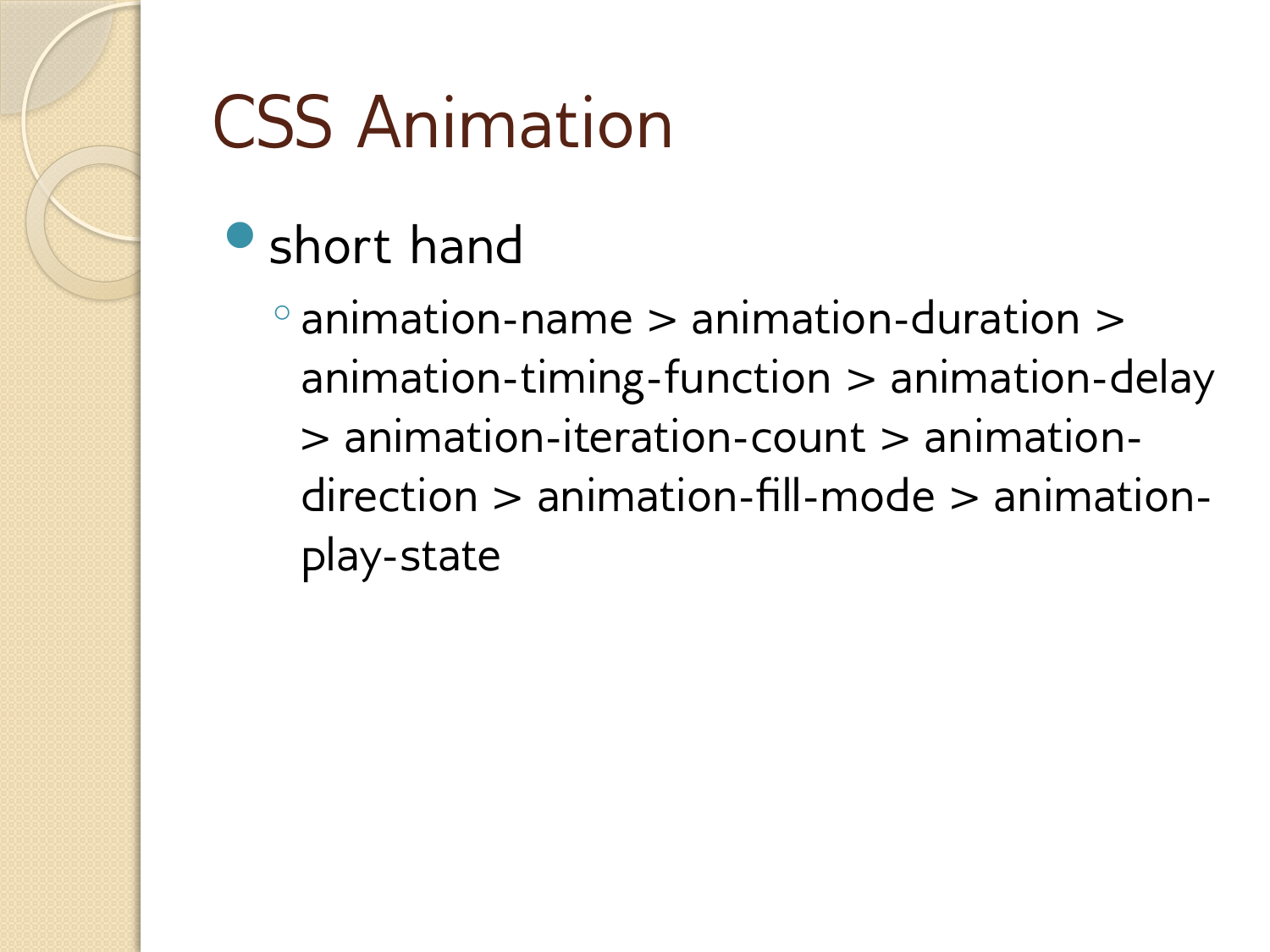

# CSS Animation
short hand
animation-name > animation-duration > animation-timing-function > animation-delay > animation-iteration-count > animation-direction > animation-fill-mode > animation-play-state